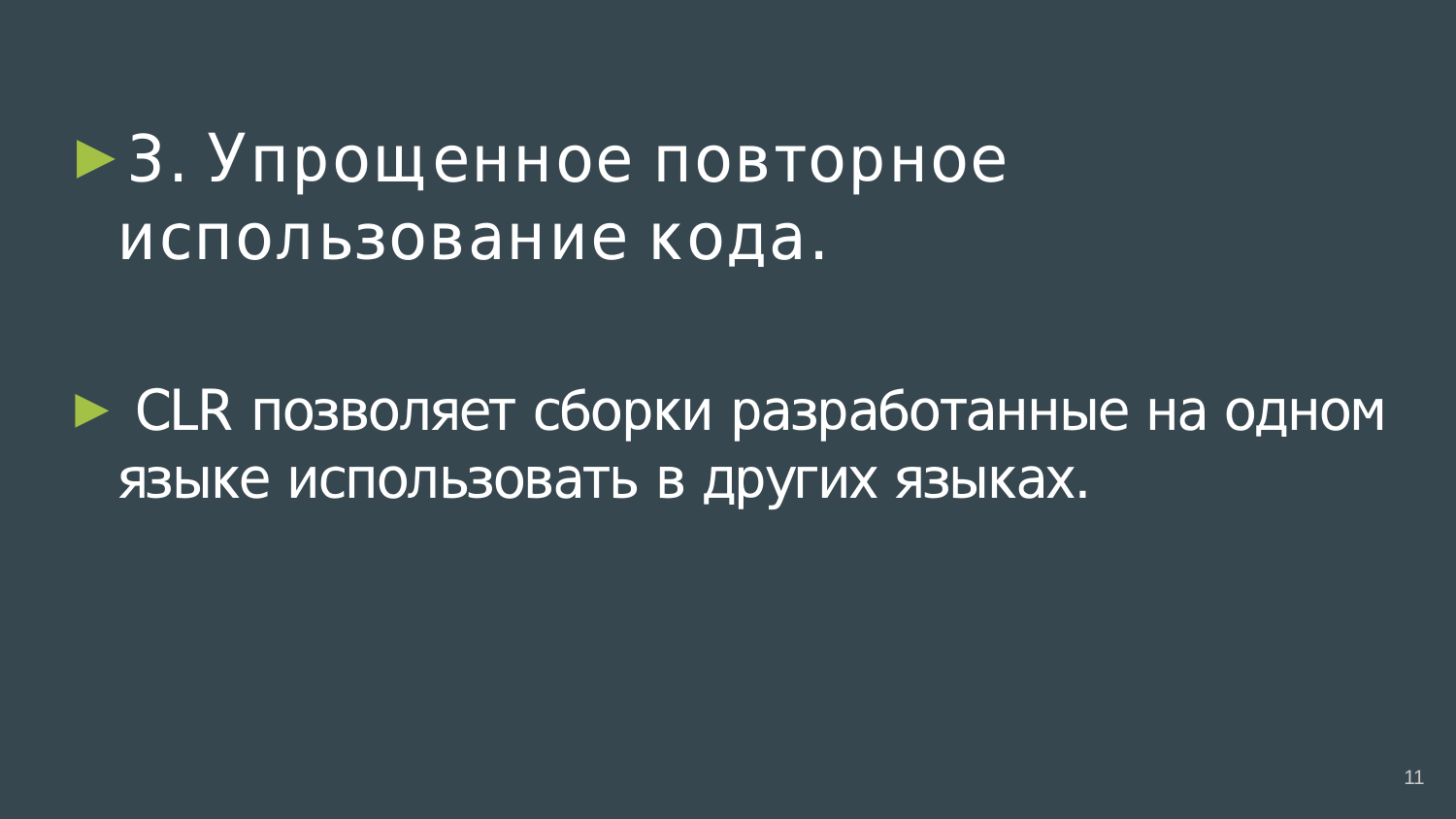

3. Упрощенное повторное использование кода.

 CLR позволяет сборки разработанные на одном языке использовать в других языках.
11